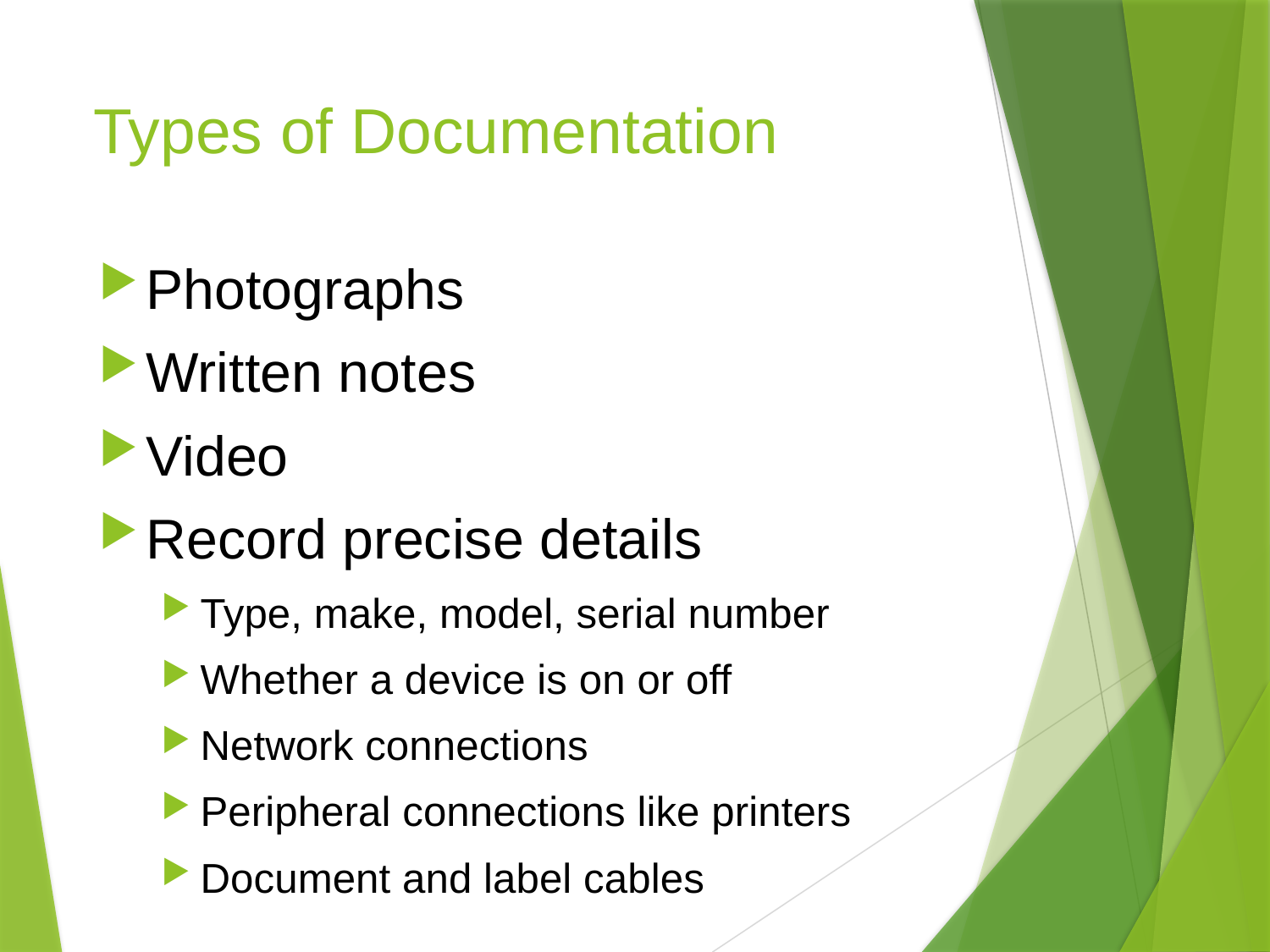

# Types of Documentation
Photographs
Written notes
Video
Record precise details
Type, make, model, serial number
Whether a device is on or off
Network connections
Peripheral connections like printers
Document and label cables